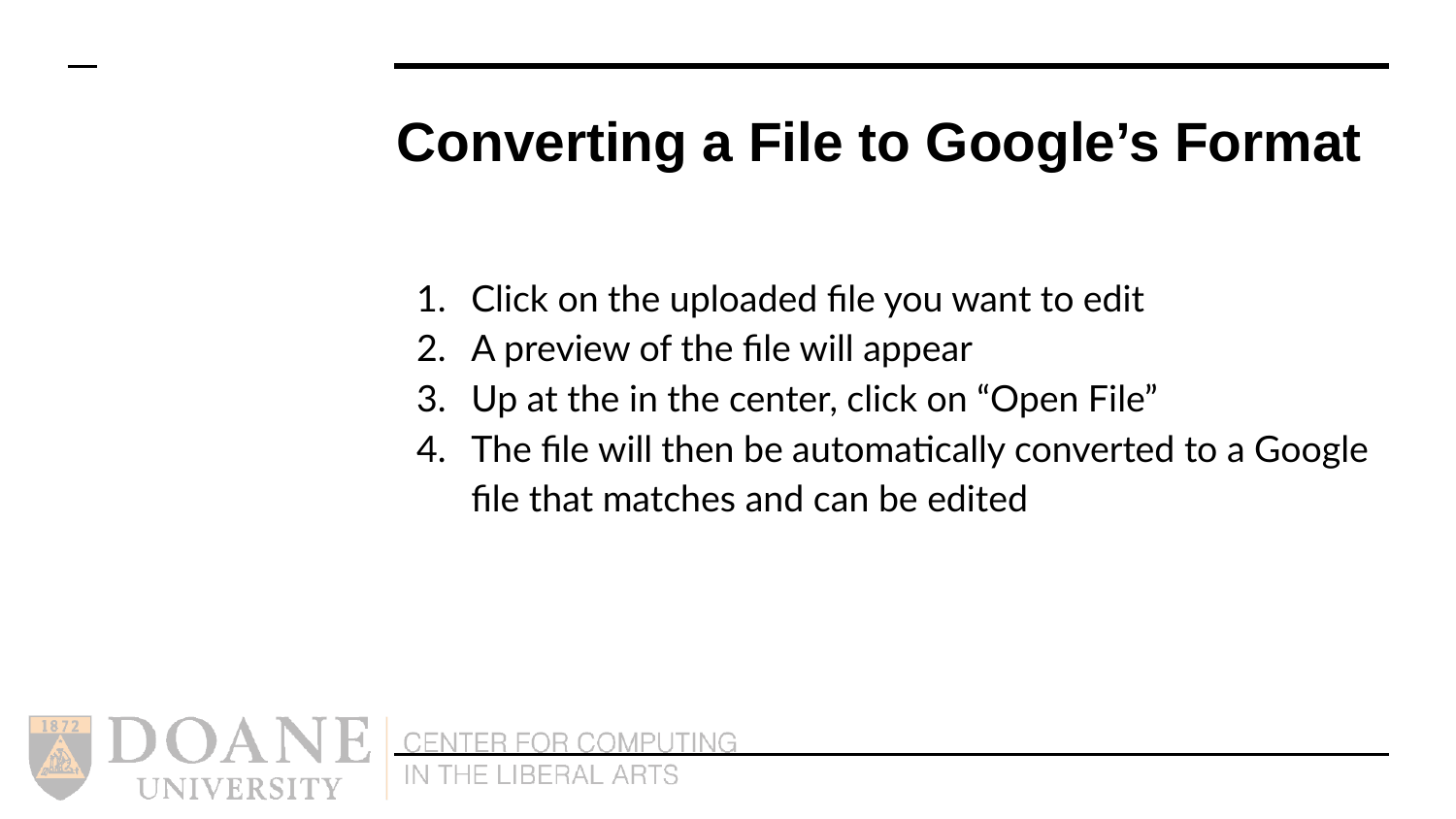

# Converting a File to Google’s Format
Click on the uploaded file you want to edit
A preview of the file will appear
Up at the in the center, click on “Open File”
The file will then be automatically converted to a Google file that matches and can be edited